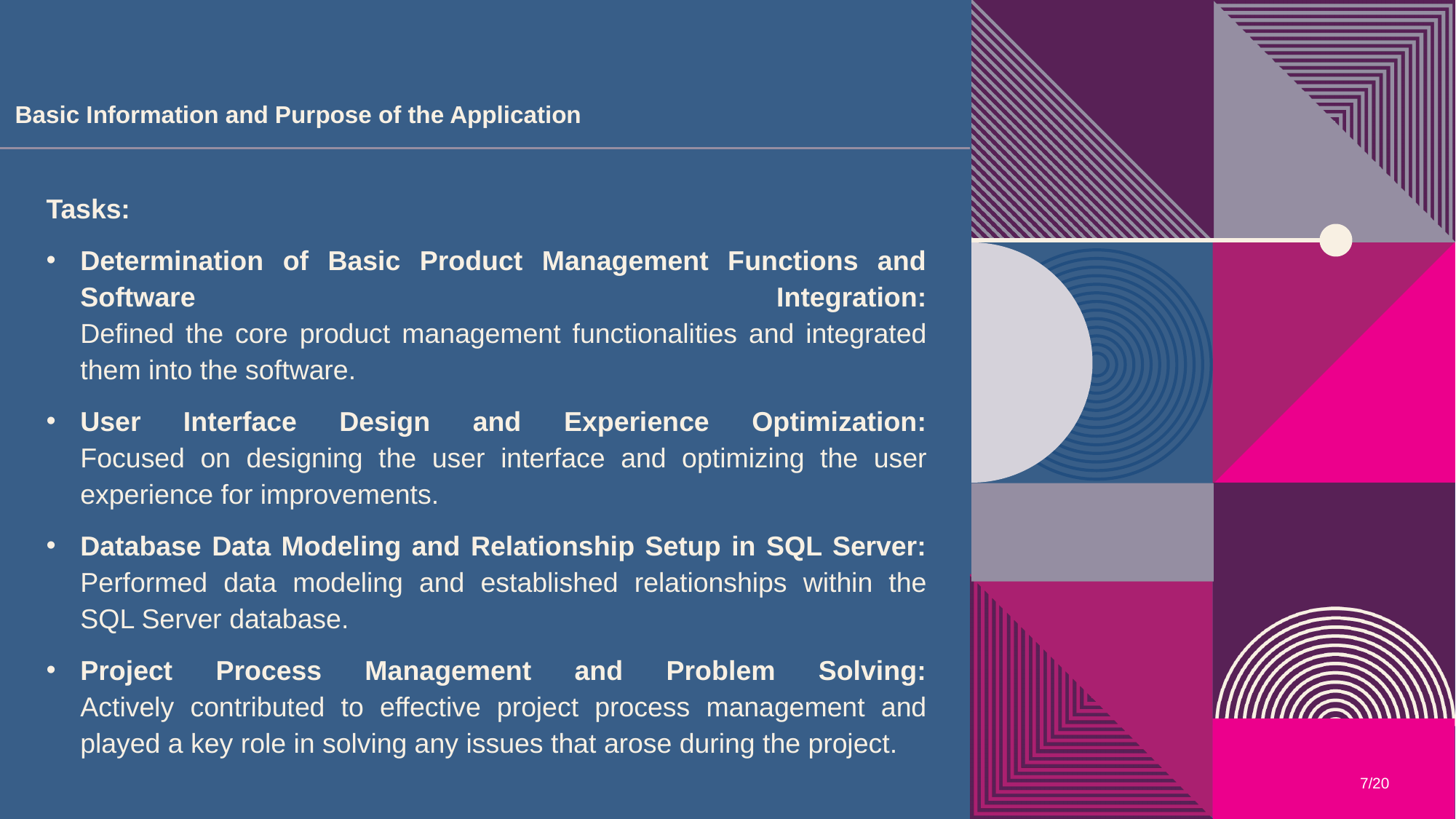

Basic Information and Purpose of the Application
Tasks:
Determination of Basic Product Management Functions and Software Integration:
Defined the core product management functionalities and integrated them into the software.
User Interface Design and Experience Optimization:
Focused on designing the user interface and optimizing the user experience for improvements.
Database Data Modeling and Relationship Setup in SQL Server:
Performed data modeling and established relationships within the SQL Server database.
Project Process Management and Problem Solving:
Actively contributed to effective project process management and played a key role in solving any issues that arose during the project.
7/20